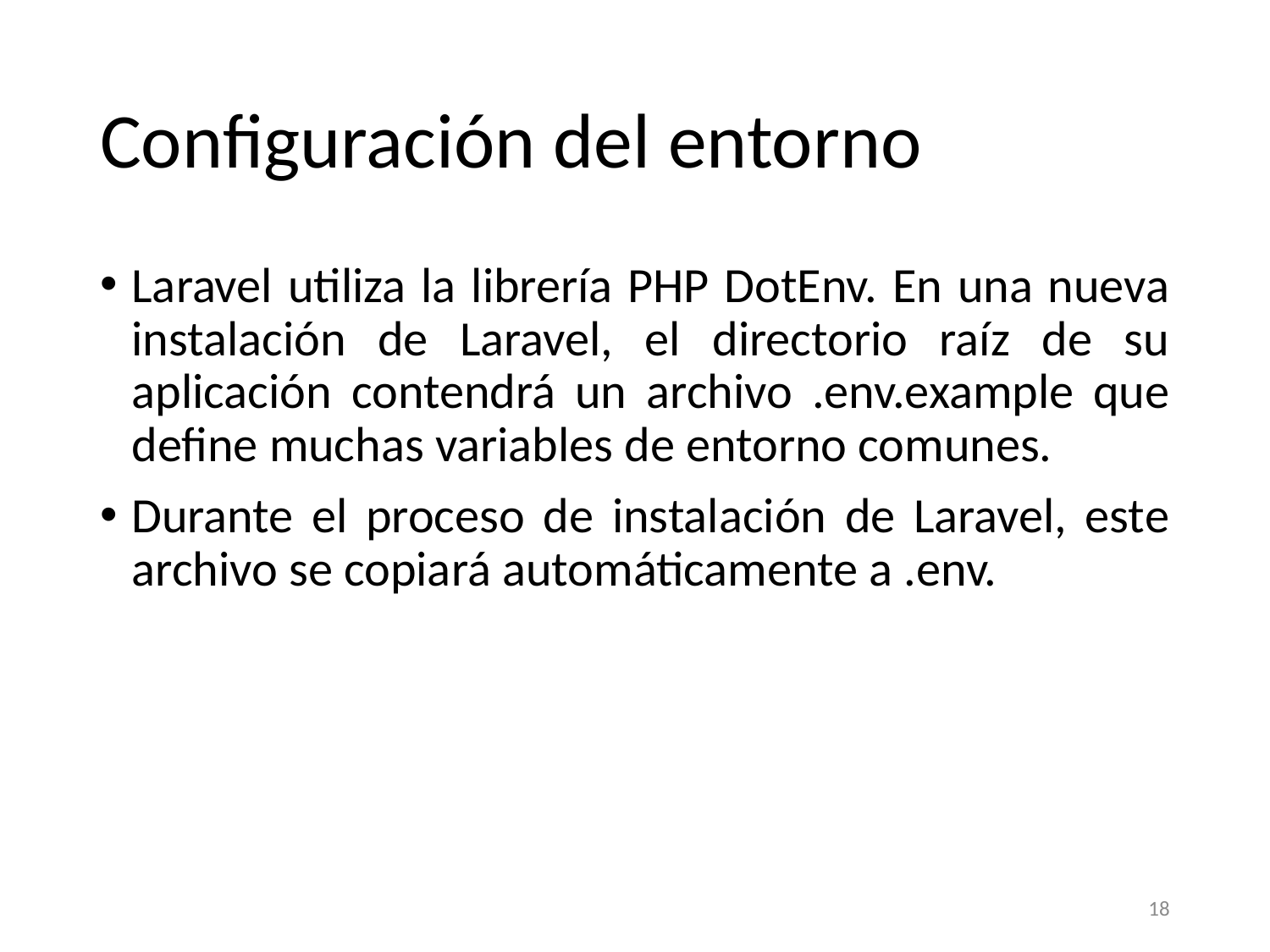

# Configuración del entorno
Laravel utiliza la librería PHP DotEnv. En una nueva instalación de Laravel, el directorio raíz de su aplicación contendrá un archivo .env.example que define muchas variables de entorno comunes.
Durante el proceso de instalación de Laravel, este archivo se copiará automáticamente a .env.
18